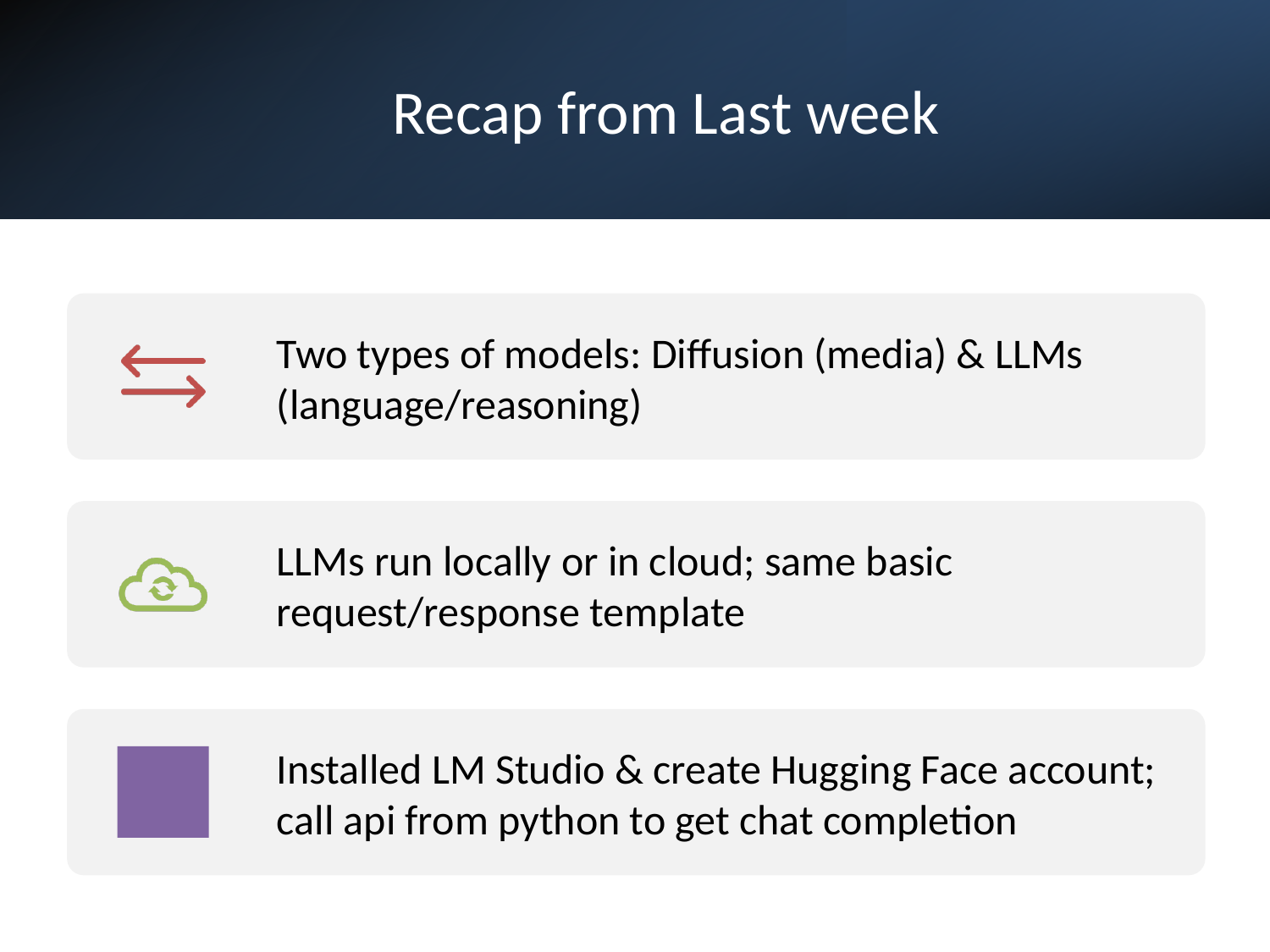

# Recap from Last week
Two types of models: Diffusion (media) & LLMs (language/reasoning)
LLMs run locally or in cloud; same basic request/response template
Installed LM Studio & create Hugging Face account; call api from python to get chat completion